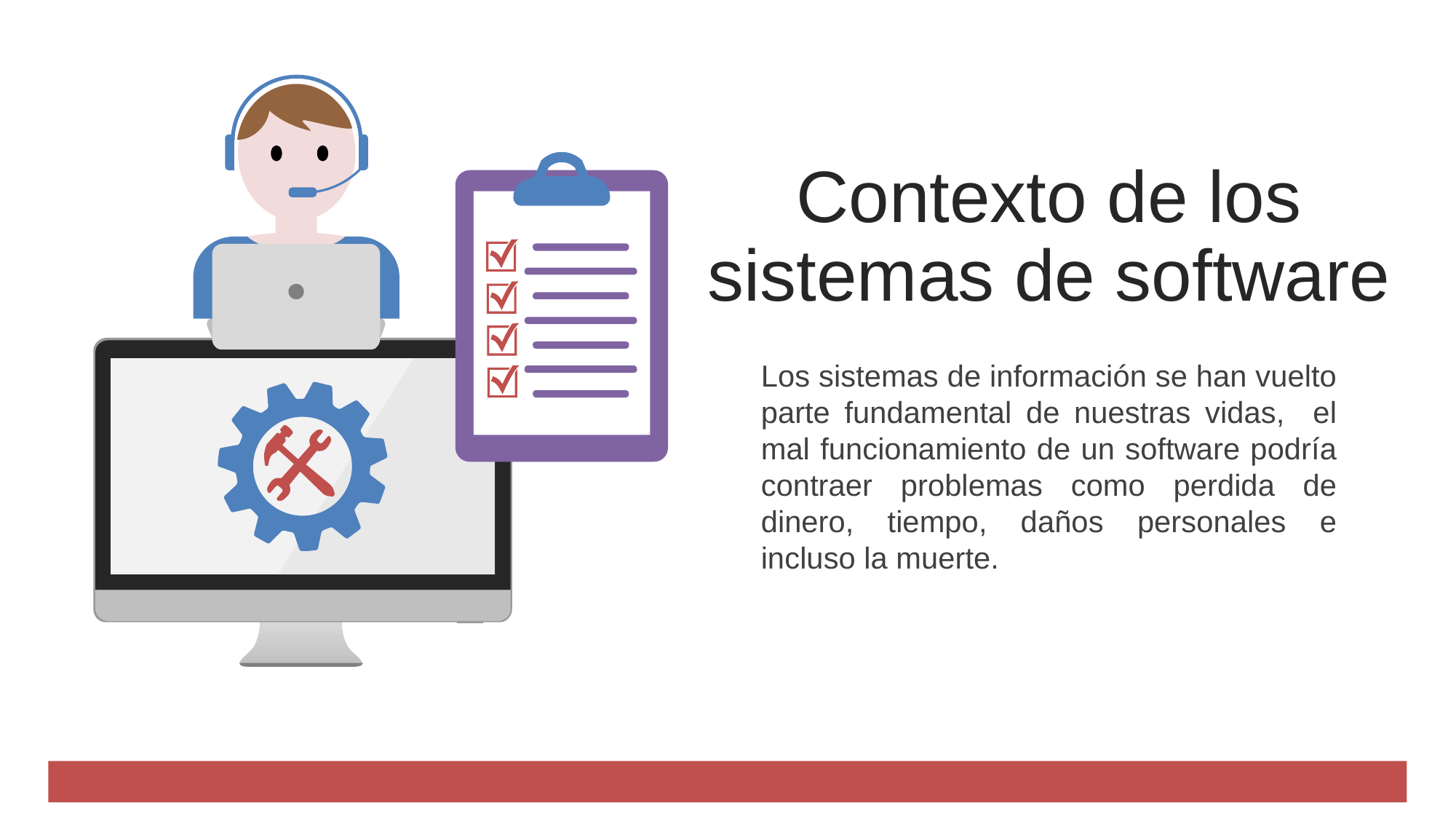

Contexto de los sistemas de software

Los sistemas de información se han vuelto parte fundamental de nuestras vidas,  el mal funcionamiento de un software podría contraer problemas como perdida de dinero, tiempo, daños personales e incluso la muerte.